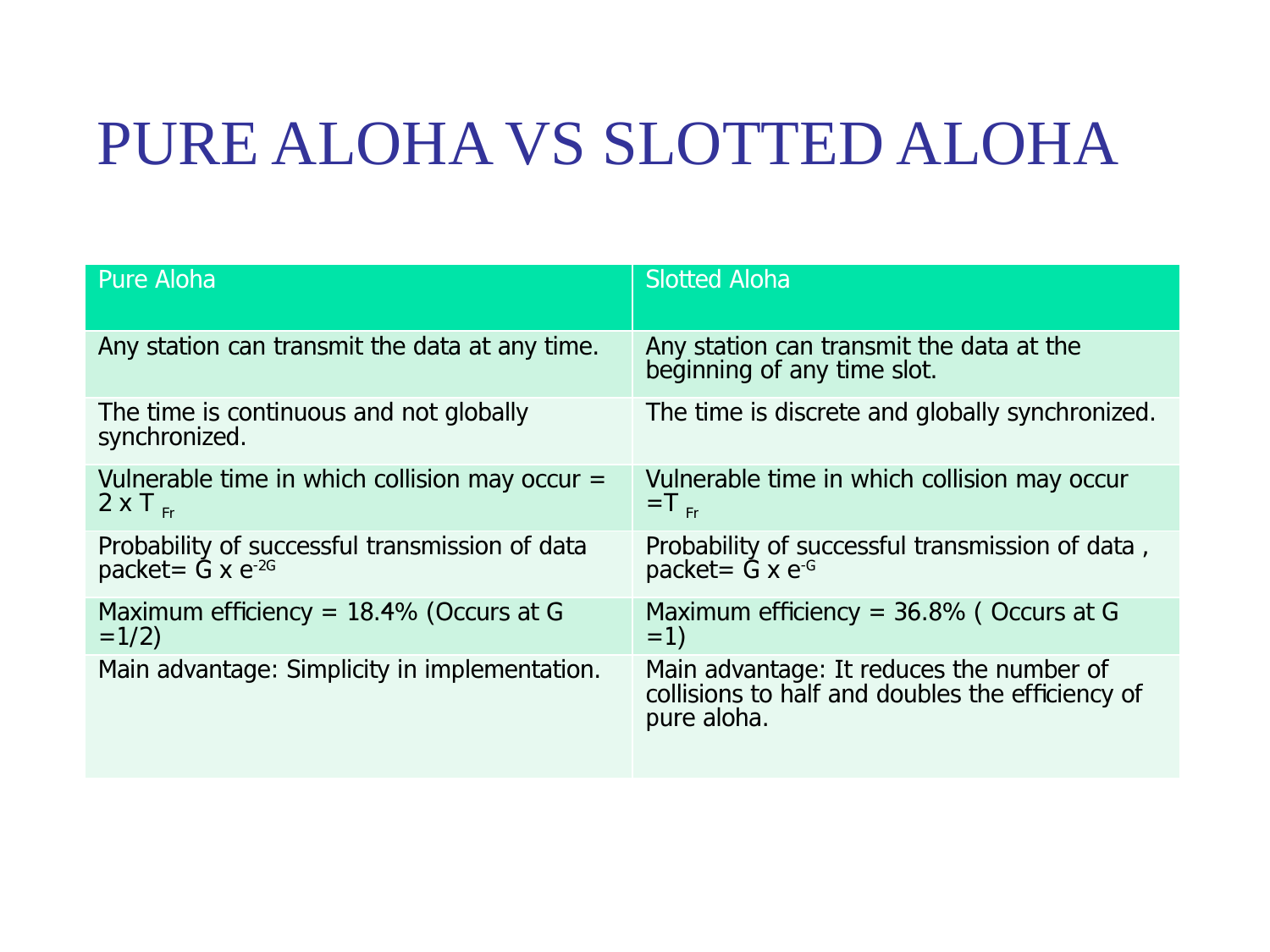

# PURE ALOHA VS SLOTTED ALOHA

| Pure Aloha | Slotted Aloha |
| --- | --- |
| Any station can transmit the data at any time. | Any station can transmit the data at the beginning of any time slot. |
| The time is continuous and not globally synchronized. | The time is discrete and globally synchronized. |
| Vulnerable time in which collision may occur = 2 x T Fr | Vulnerable time in which collision may occur =T Fr |
| Probability of successful transmission of data packet= G x e-2G | Probability of successful transmission of data , packet= G x e-G |
| Maximum efficiency = 18.4% (Occurs at G =1/2) | Maximum efficiency = 36.8% ( Occurs at G =1) |
| Main advantage: Simplicity in implementation. | Main advantage: It reduces the number of collisions to half and doubles the efficiency of pure aloha. |